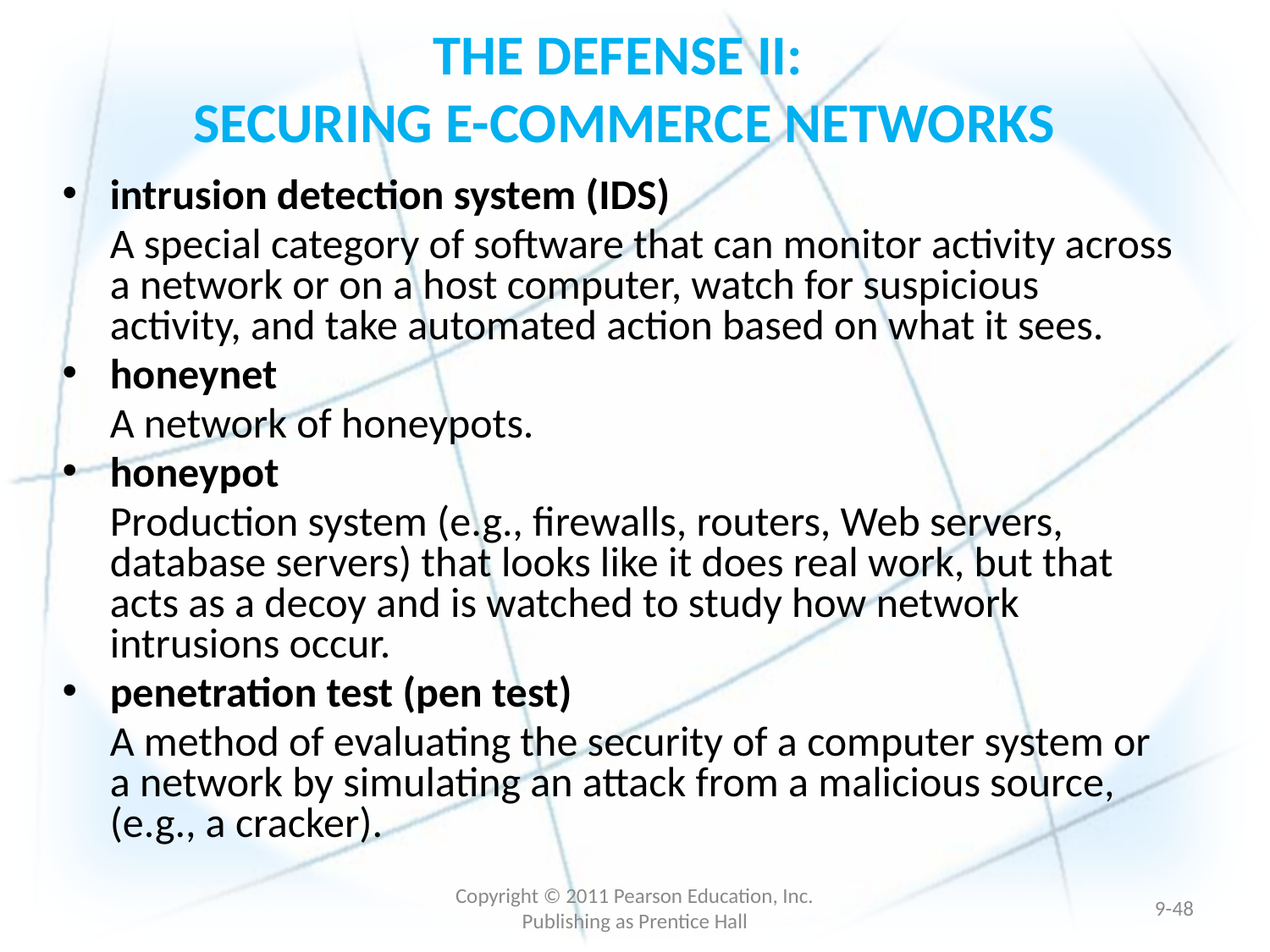

# THE DEFENSE II: SECURING E-COMMERCE NETWORKS
intrusion detection system (IDS)
	A special category of software that can monitor activity across a network or on a host computer, watch for suspicious activity, and take automated action based on what it sees.
honeynet
	A network of honeypots.
honeypot
	Production system (e.g., firewalls, routers, Web servers, database servers) that looks like it does real work, but that acts as a decoy and is watched to study how network intrusions occur.
penetration test (pen test)
	A method of evaluating the security of a computer system or a network by simulating an attack from a malicious source, (e.g., a cracker).

Copyright © 2011 Pearson Education, Inc. Publishing as Prentice Hall
9-48